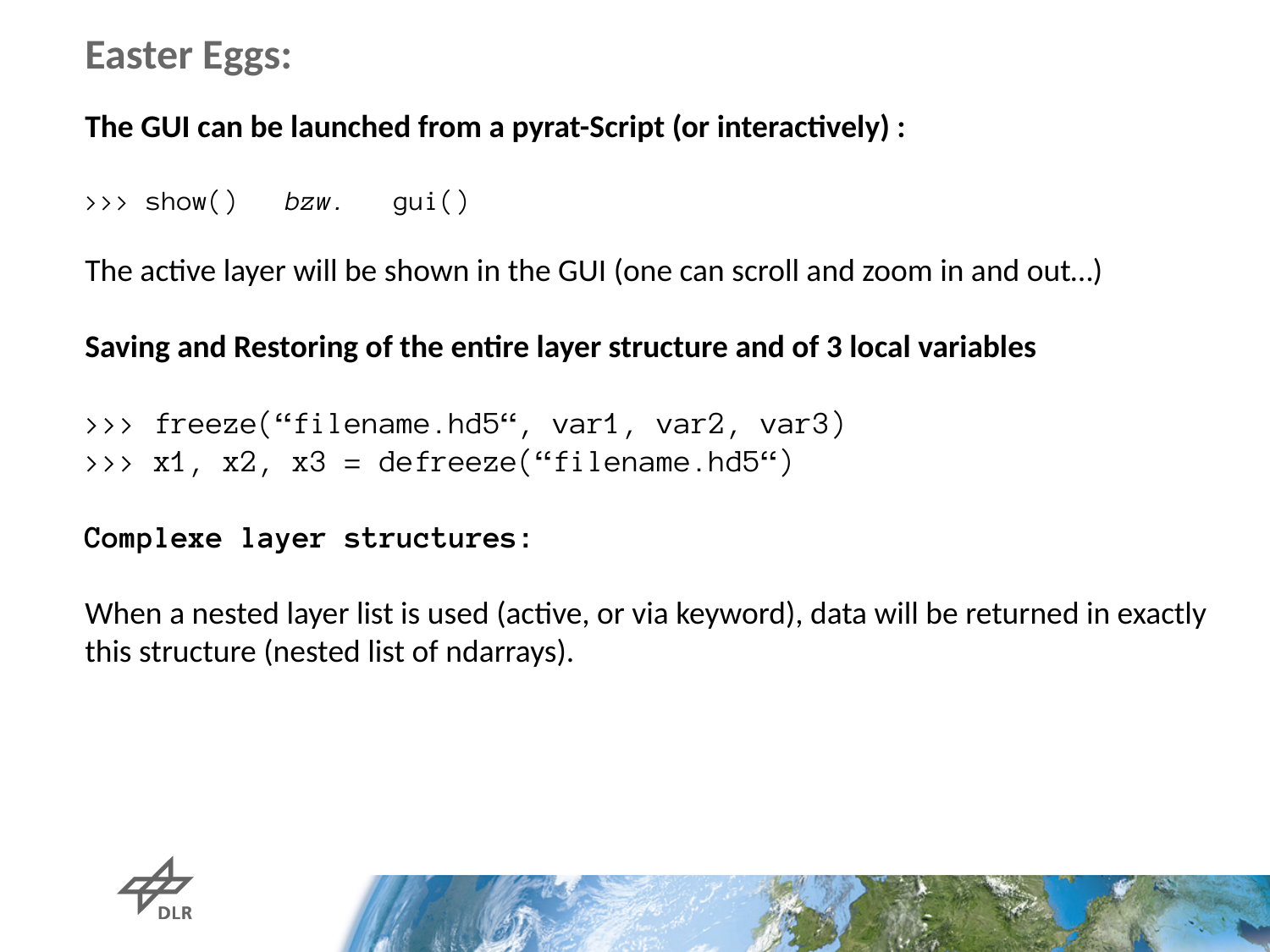

# Easter Eggs:
The GUI can be launched from a pyrat-Script (or interactively) :

>>> show()   bzw.   gui()

The active layer will be shown in the GUI (one can scroll and zoom in and out…)

Saving and Restoring of the entire layer structure and of 3 local variables

>>> freeze(“filename.hd5“, var1, var2, var3)
>>> x1, x2, x3 = defreeze(“filename.hd5“)

Complexe layer structures:

When a nested layer list is used (active, or via keyword), data will be returned in exactly this structure (nested list of ndarrays).